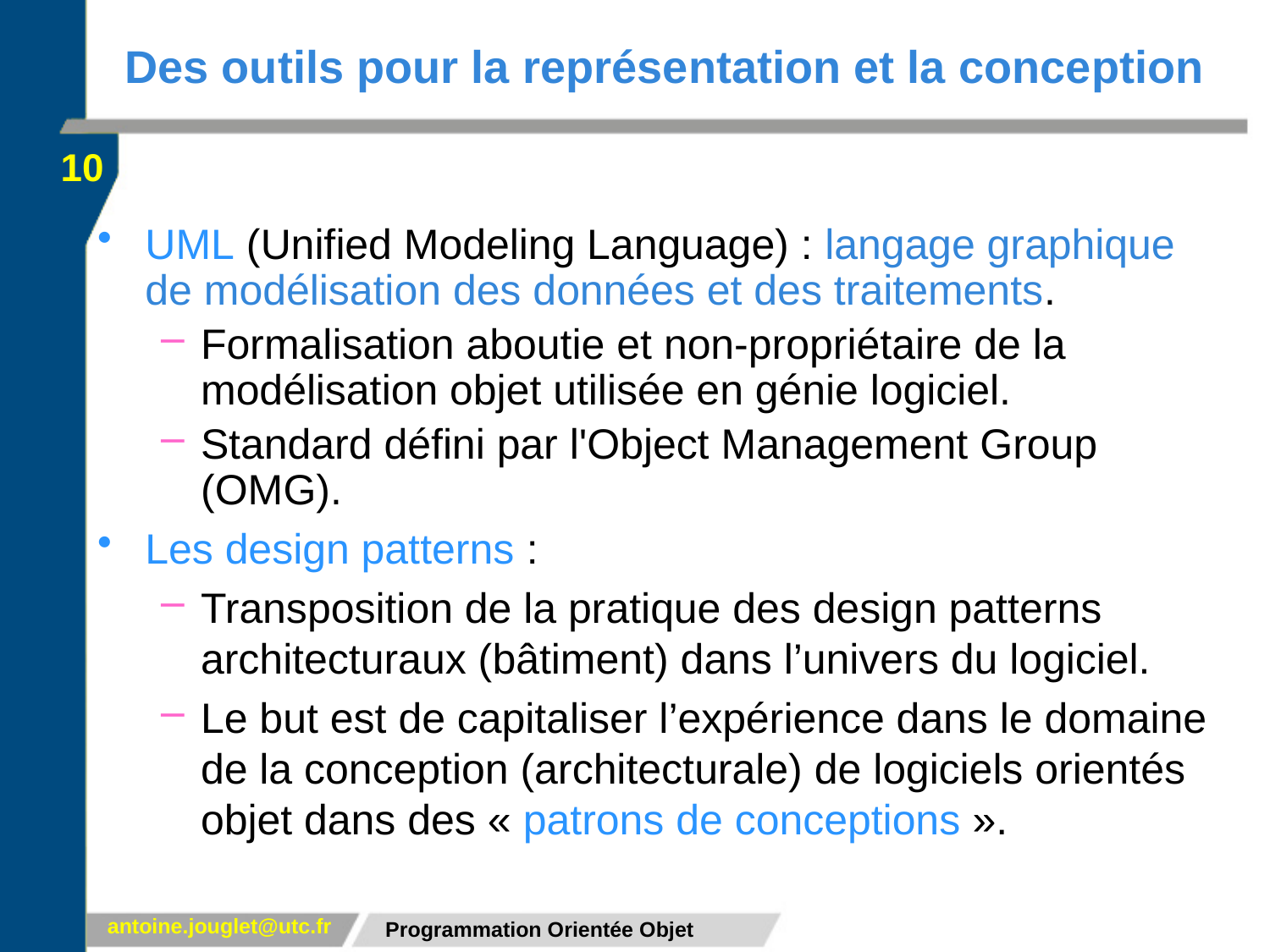

# Des outils pour la représentation et la conception
10
UML (Unified Modeling Language) : langage graphique de modélisation des données et des traitements.
Formalisation aboutie et non-propriétaire de la modélisation objet utilisée en génie logiciel.
Standard défini par l'Object Management Group (OMG).
Les design patterns :
Transposition de la pratique des design patterns architecturaux (bâtiment) dans l’univers du logiciel.
Le but est de capitaliser l’expérience dans le domaine de la conception (architecturale) de logiciels orientés objet dans des « patrons de conceptions ».